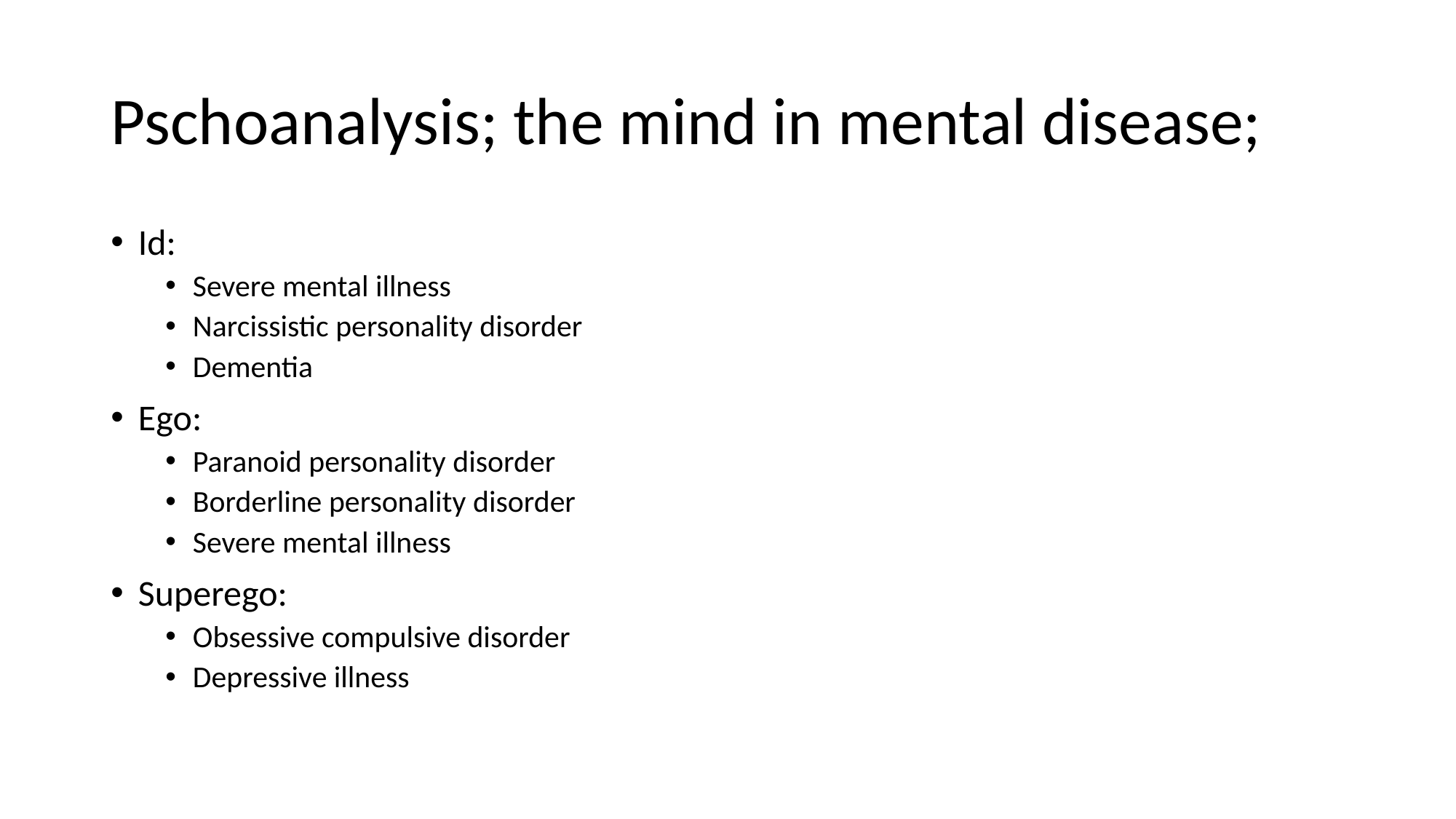

# Pschoanalysis; the mind in mental disease;
Id:
Severe mental illness
Narcissistic personality disorder
Dementia
Ego:
Paranoid personality disorder
Borderline personality disorder
Severe mental illness
Superego:
Obsessive compulsive disorder
Depressive illness